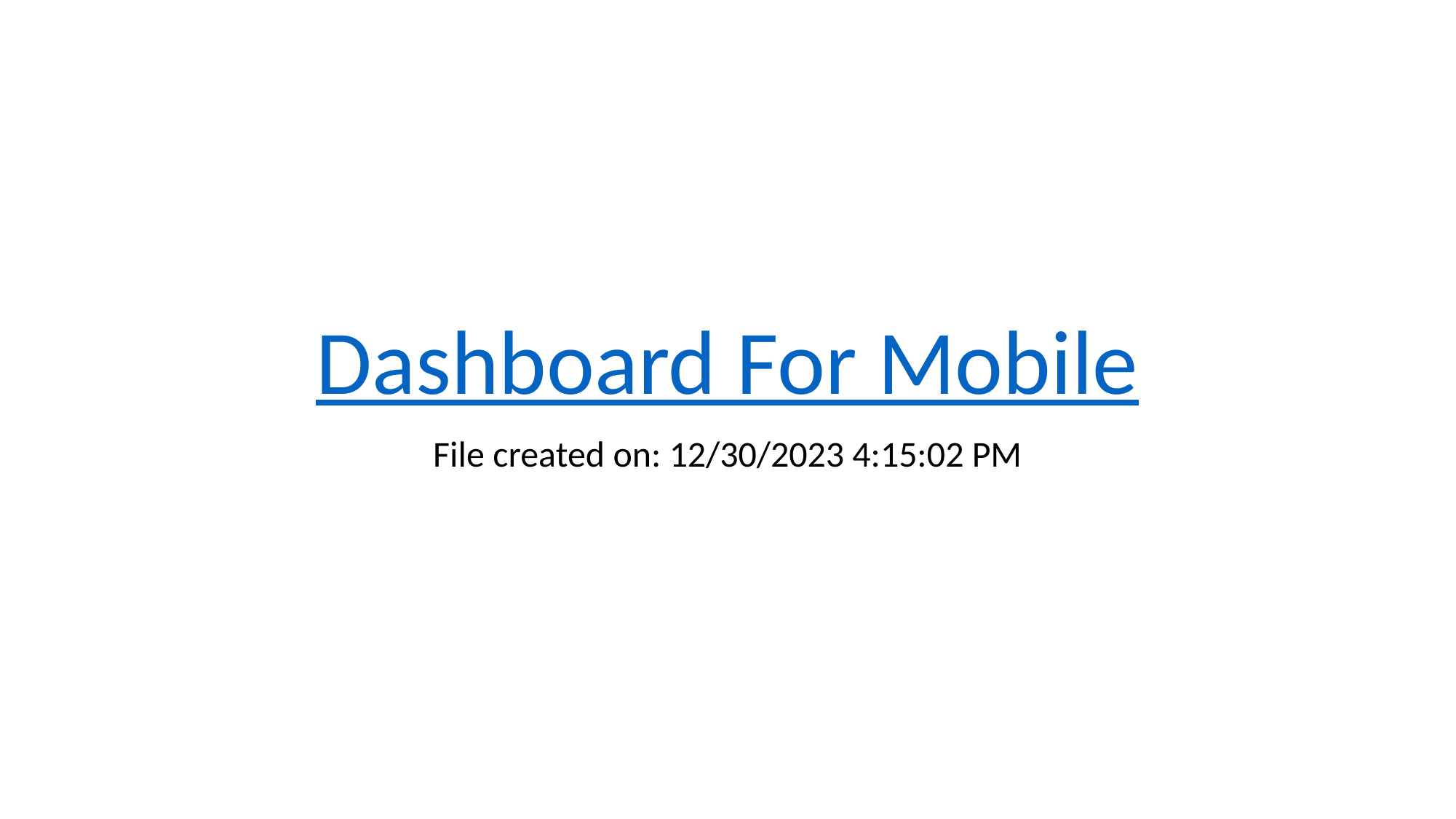

# Dashboard For Mobile
File created on: 12/30/2023 4:15:02 PM